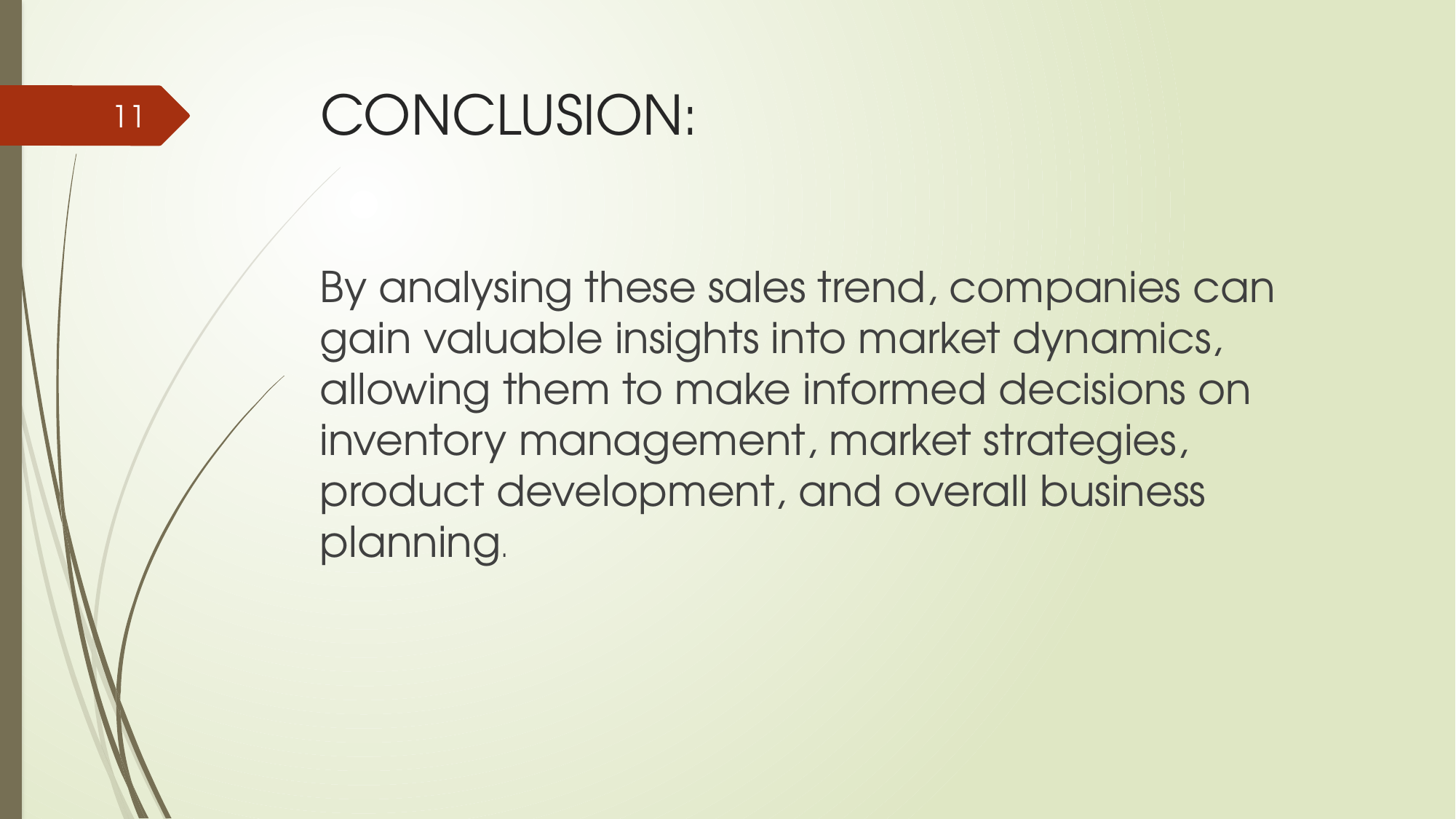

# CONCLUSION:
11
By analysing these sales trend, companies can gain valuable insights into market dynamics, allowing them to make informed decisions on inventory management, market strategies, product development, and overall business planning.